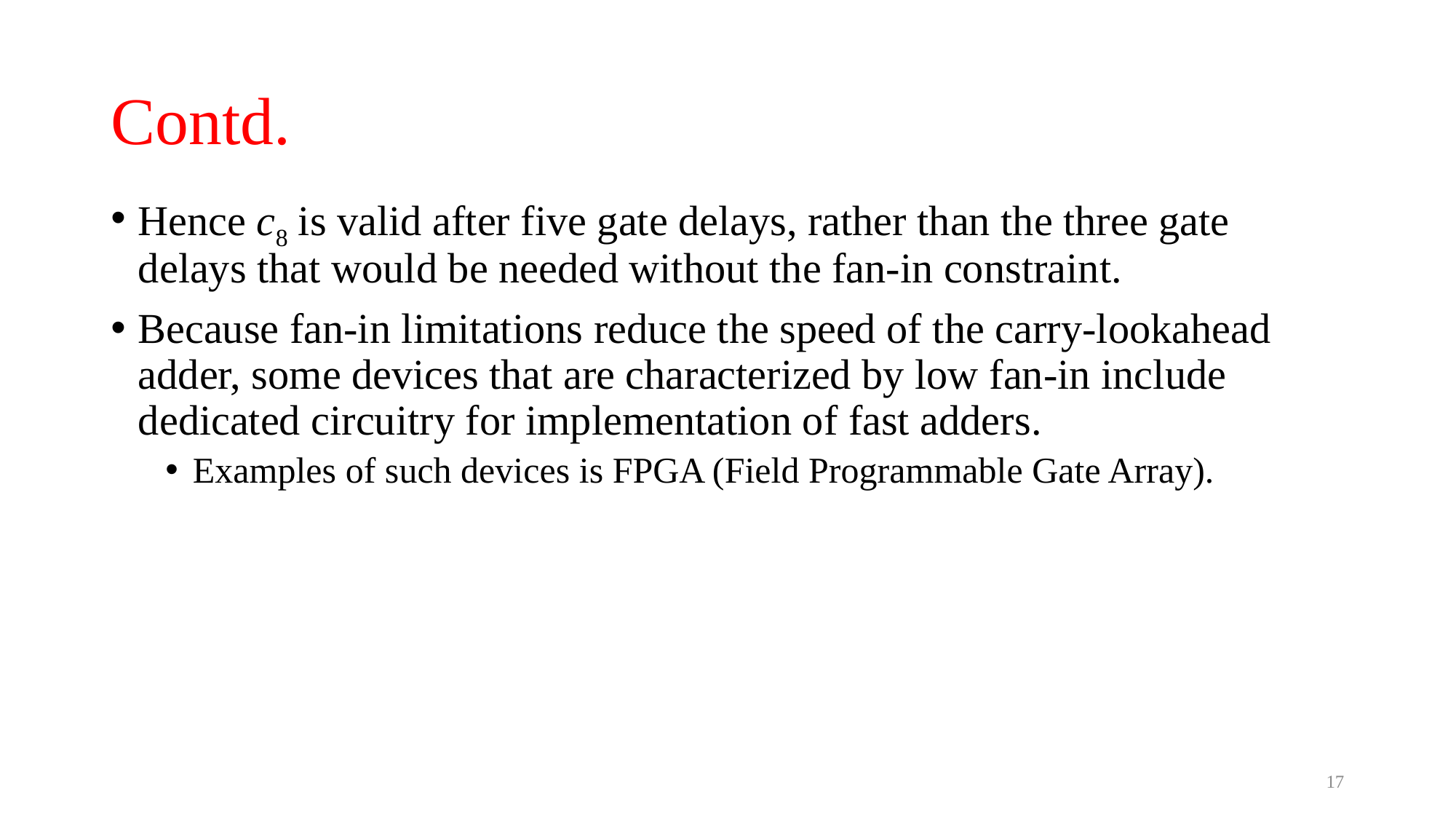

# Contd.
Hence c8 is valid after five gate delays, rather than the three gate delays that would be needed without the fan-in constraint.
Because fan-in limitations reduce the speed of the carry-lookahead adder, some devices that are characterized by low fan-in include dedicated circuitry for implementation of fast adders.
Examples of such devices is FPGA (Field Programmable Gate Array).
17